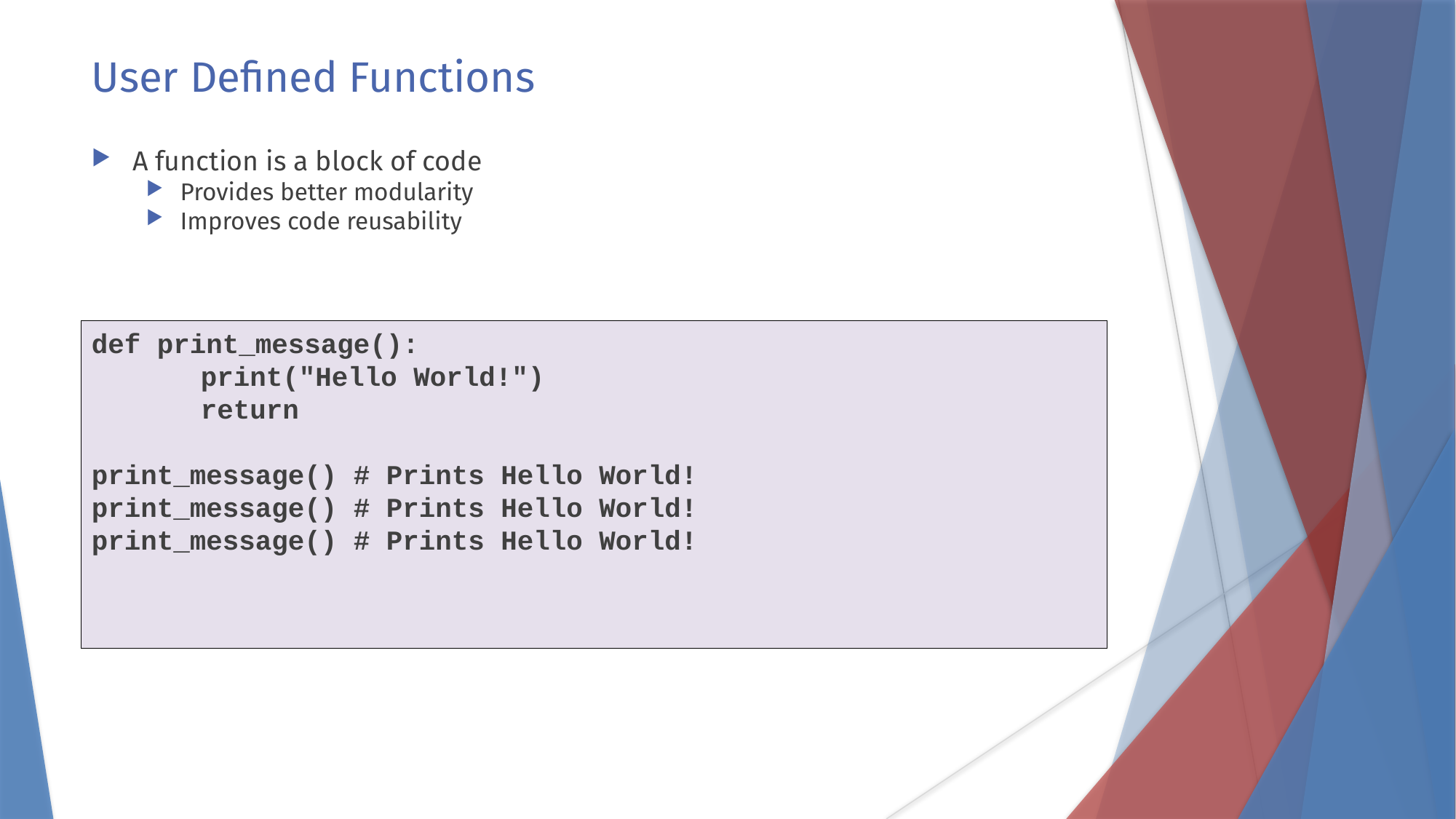

User Defined Functions
A function is a block of code
Provides better modularity
Improves code reusability
def print_message():
	print("Hello World!")
	return

print_message() # Prints Hello World!
print_message() # Prints Hello World!
print_message() # Prints Hello World!